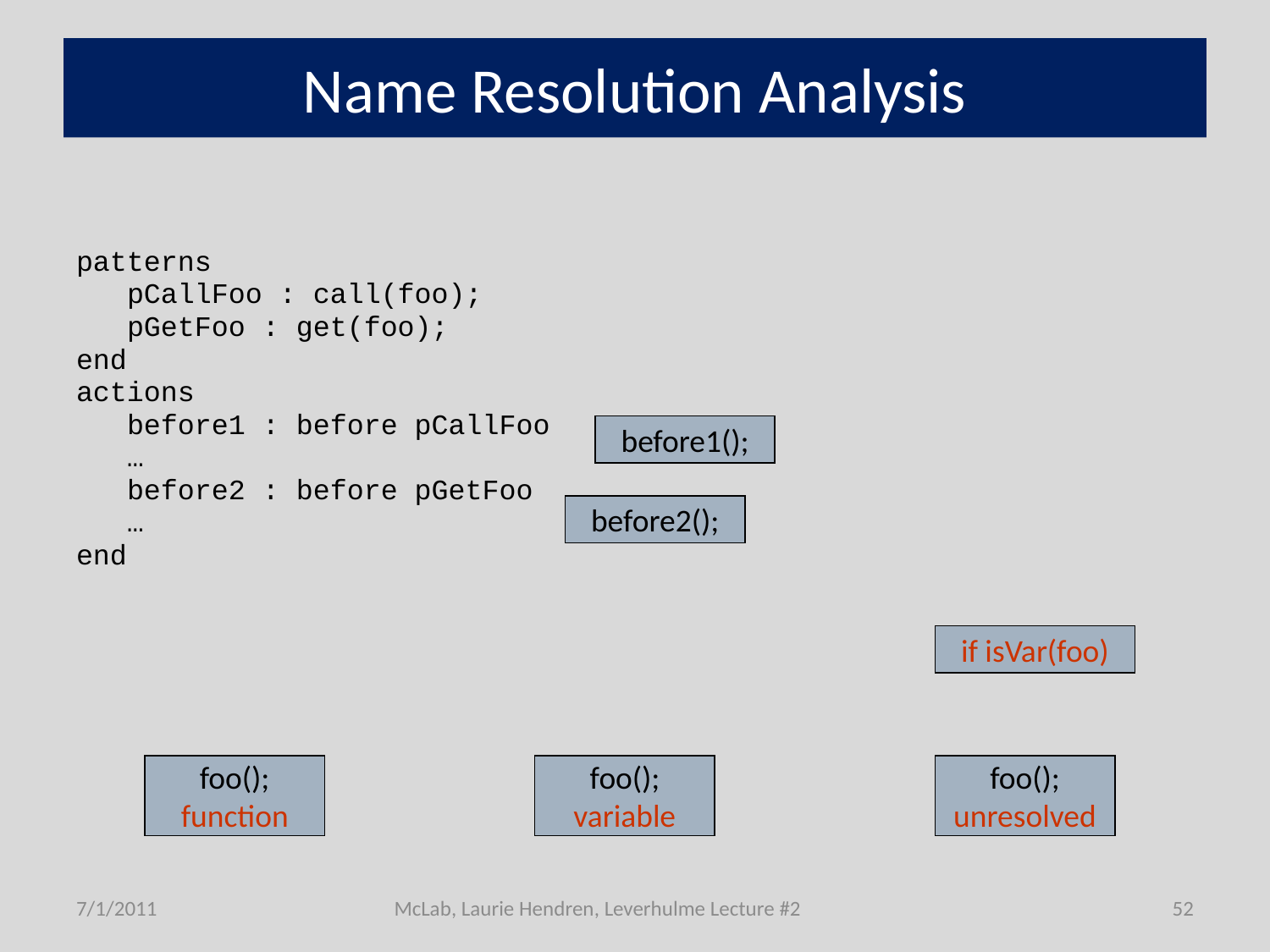

# Name Resolution Analysis
patterns
   pCallFoo : call(foo);
   pGetFoo : get(foo);
end
actions
   before1 : before pCallFoo
   …
   before2 : before pGetFoo
   …
end
before1();
before1();
before2();
before2();
if isFun(foo)
if isVar(foo)
foo();
function
foo();
variable
foo();
unresolved
7/1/2011
McLab, Laurie Hendren, Leverhulme Lecture #2
52